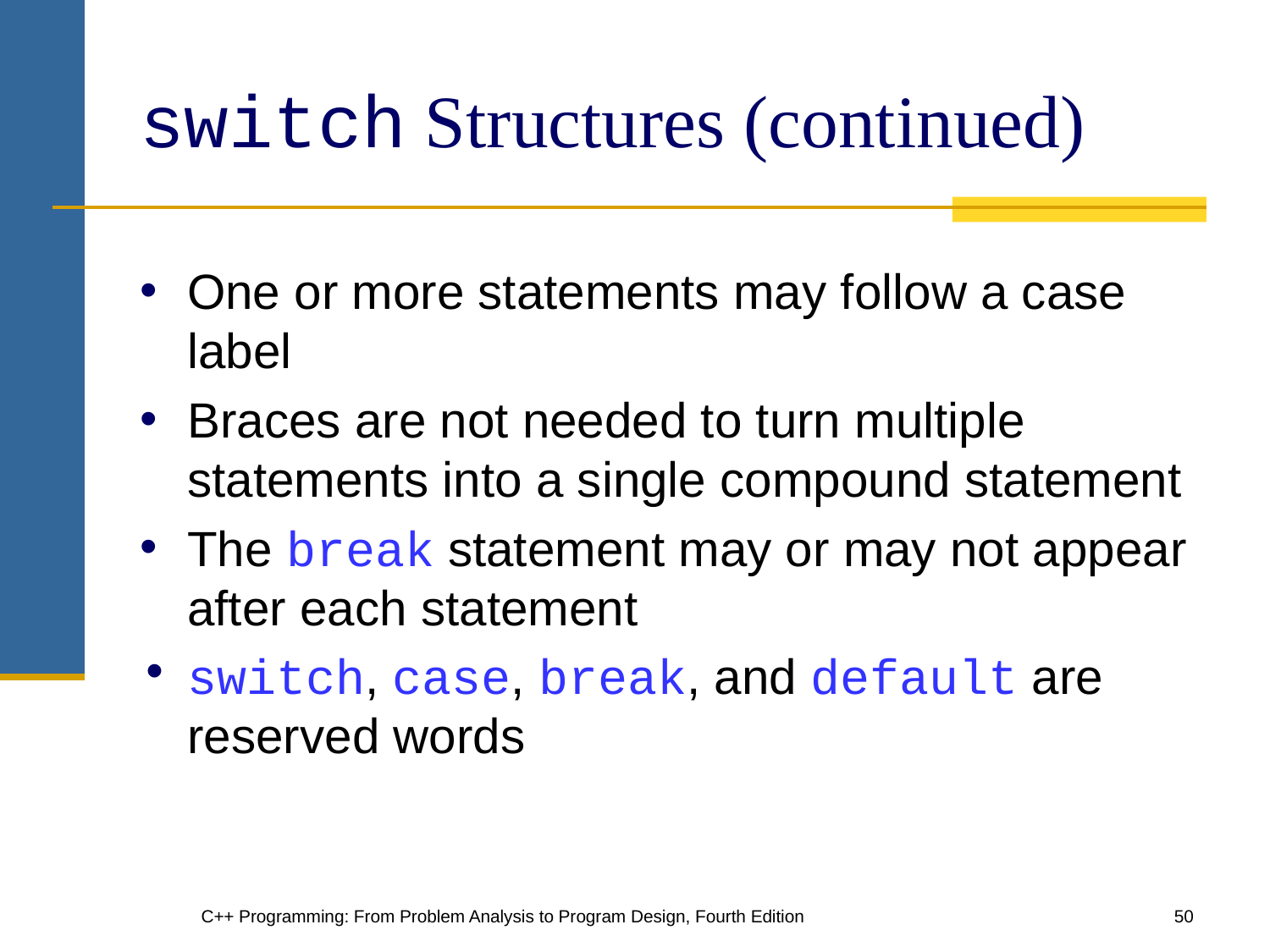

# switch Structures (continued)
One or more statements may follow a case label
Braces are not needed to turn multiple statements into a single compound statement
The break statement may or may not appear after each statement
switch, case, break, and default are reserved words
C++ Programming: From Problem Analysis to Program Design, Fourth Edition
50